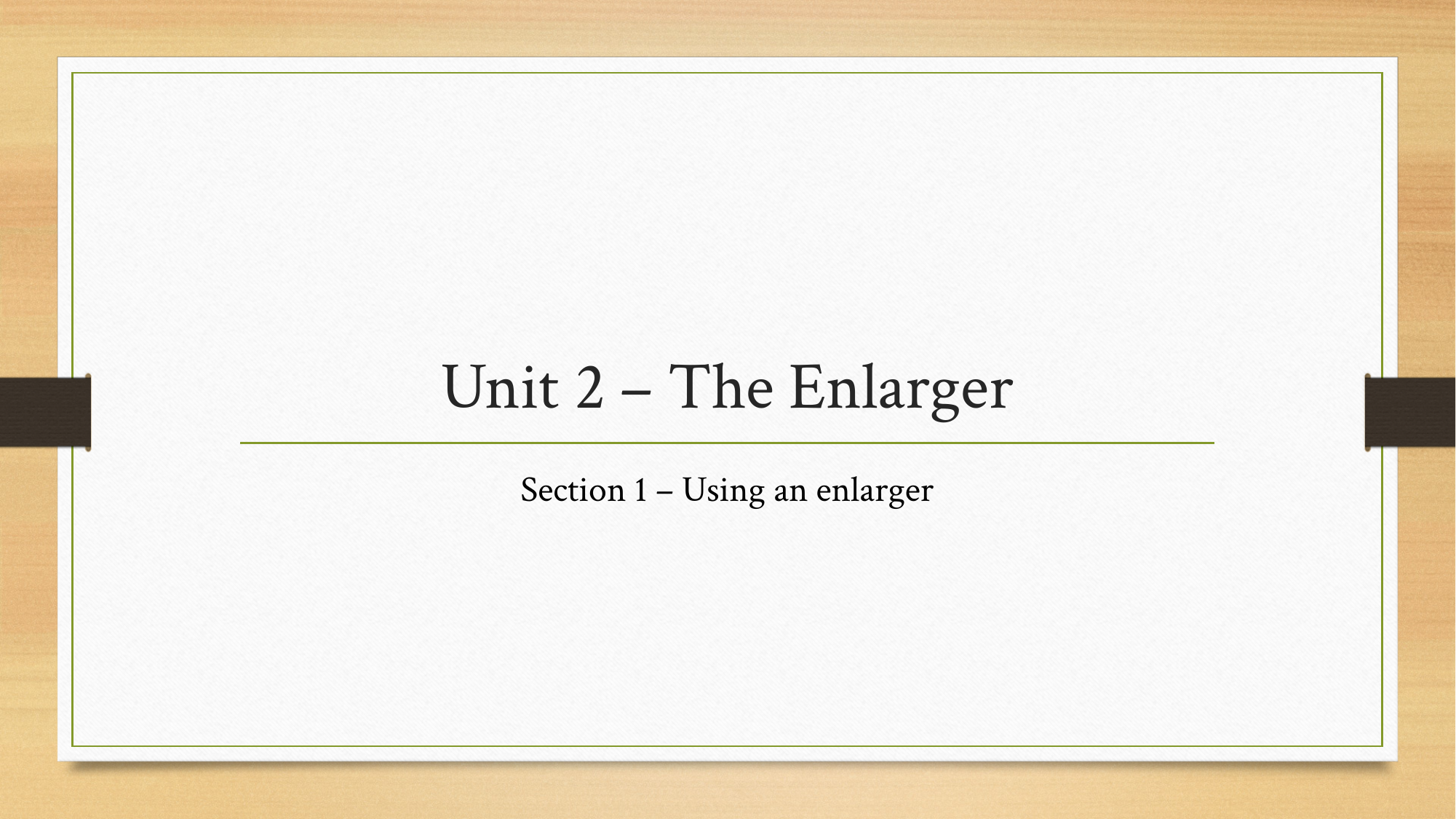

# Unit 2 – The Enlarger
Section 1 – Using an enlarger